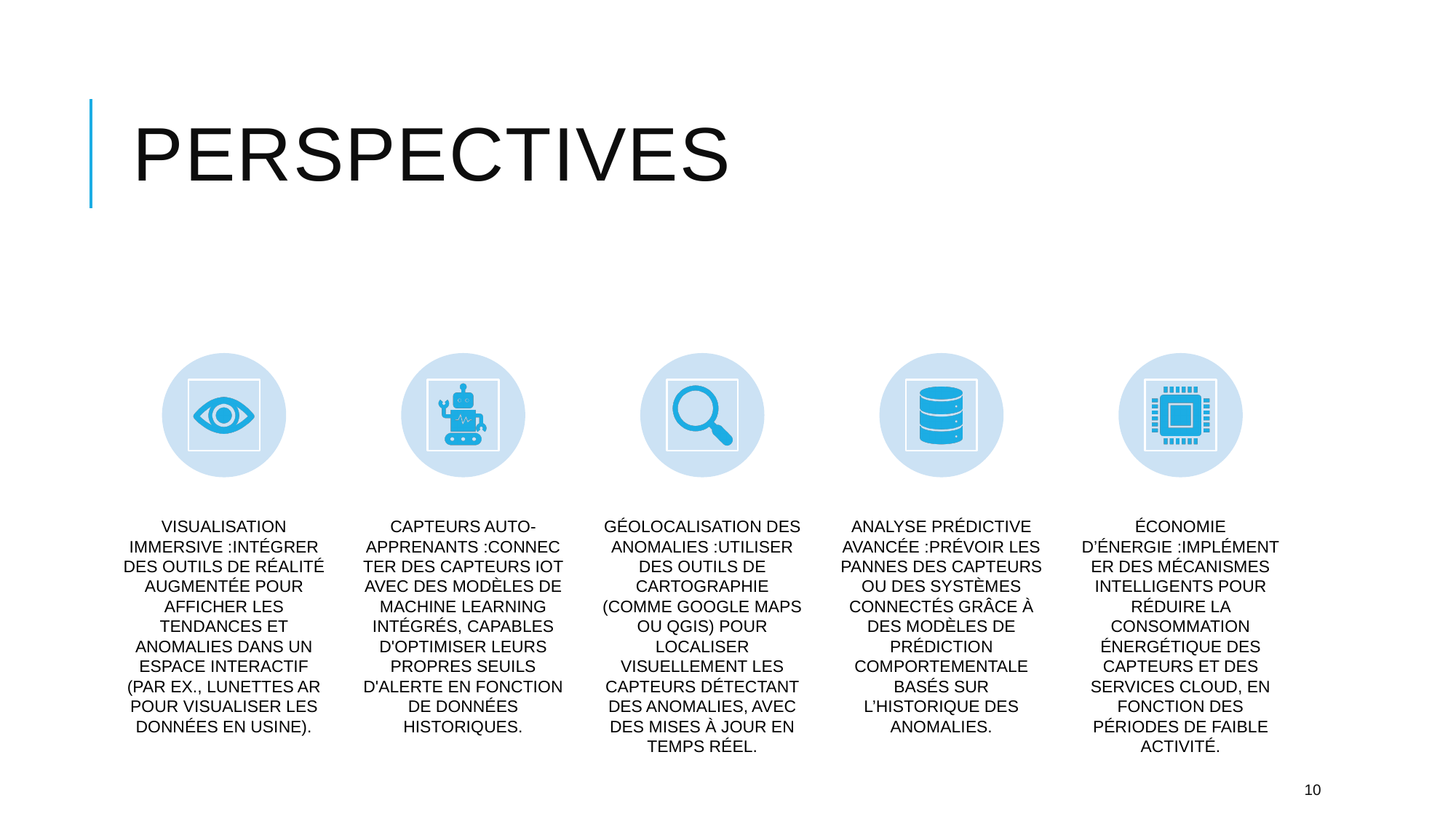

# Perspectives
Visualisation immersive :Intégrer des outils de réalité augmentée pour afficher les tendances et anomalies dans un espace interactif (par ex., lunettes AR pour visualiser les données en usine).
Capteurs auto-apprenants :Connecter des capteurs IoT avec des modèles de machine learning intégrés, capables d'optimiser leurs propres seuils d'alerte en fonction de données historiques.
Géolocalisation des anomalies :Utiliser des outils de cartographie (comme Google Maps ou QGIS) pour localiser visuellement les capteurs détectant des anomalies, avec des mises à jour en temps réel.
Analyse prédictive avancée :Prévoir les pannes des capteurs ou des systèmes connectés grâce à des modèles de prédiction comportementale basés sur l’historique des anomalies.
Économie d’énergie :Implémenter des mécanismes intelligents pour réduire la consommation énergétique des capteurs et des services cloud, en fonction des périodes de faible activité.
10